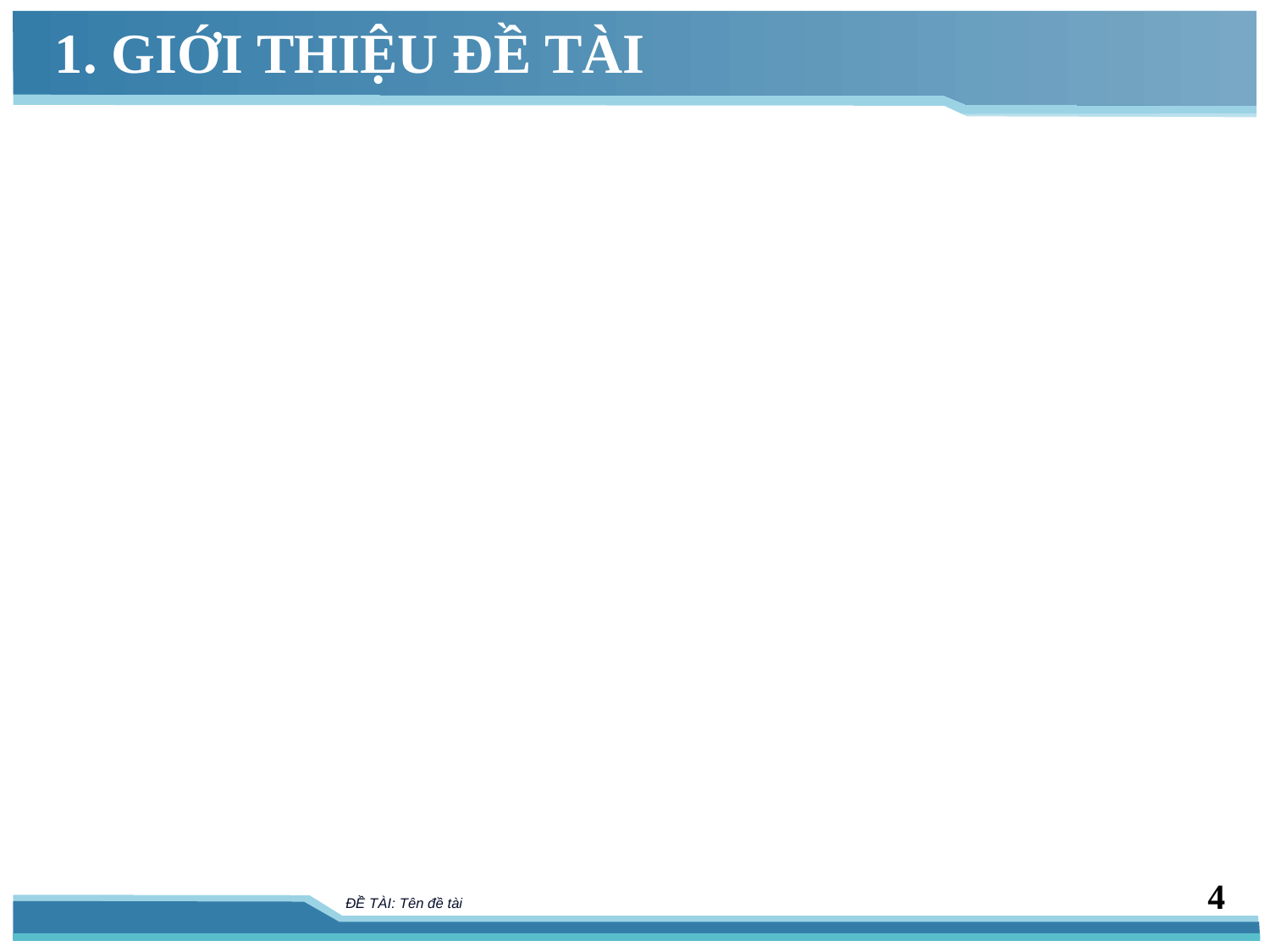

# 1. GIỚI THIỆU ĐỀ TÀI
4